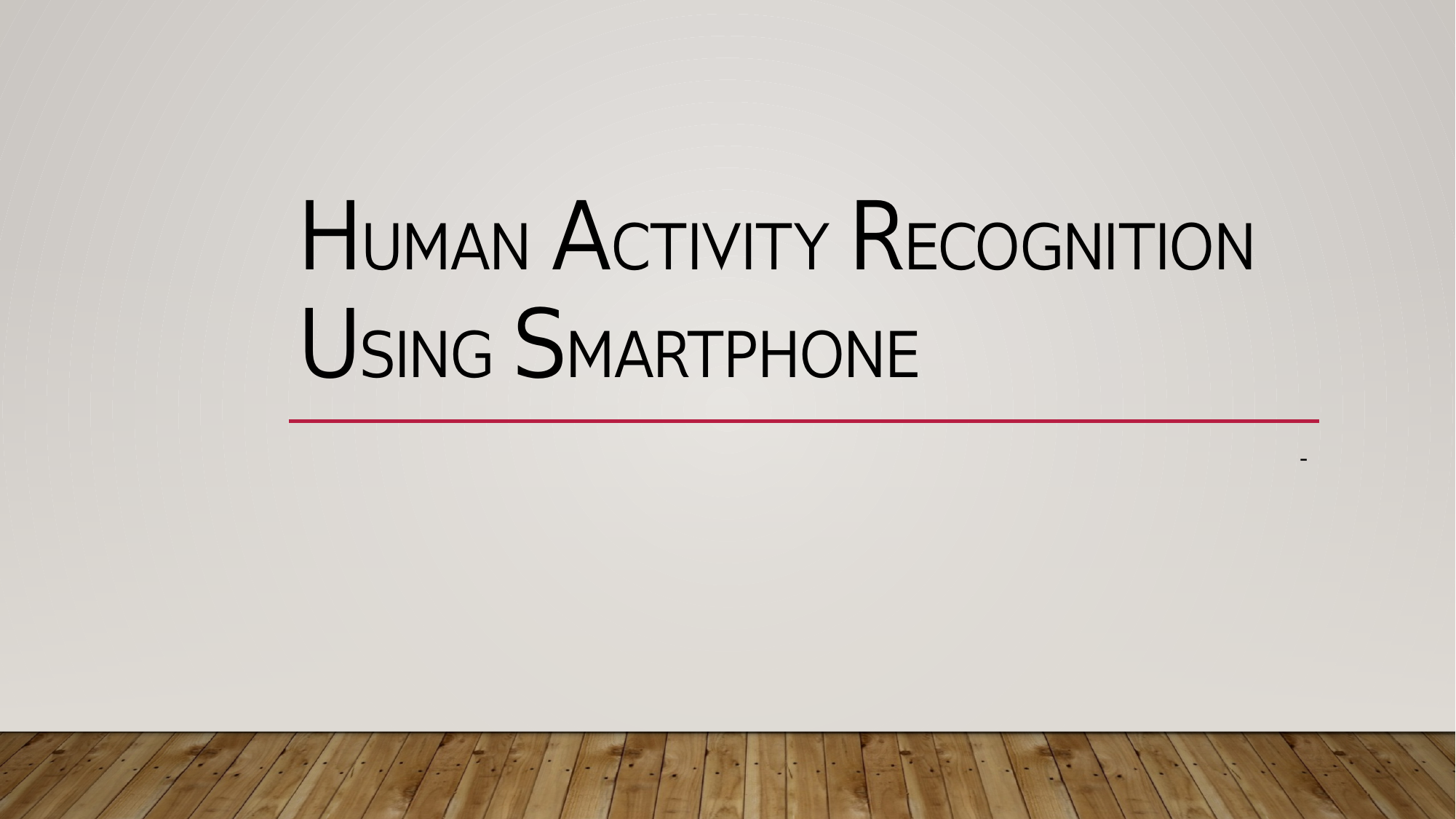

# Human activity Recognition USING Smartphone
-